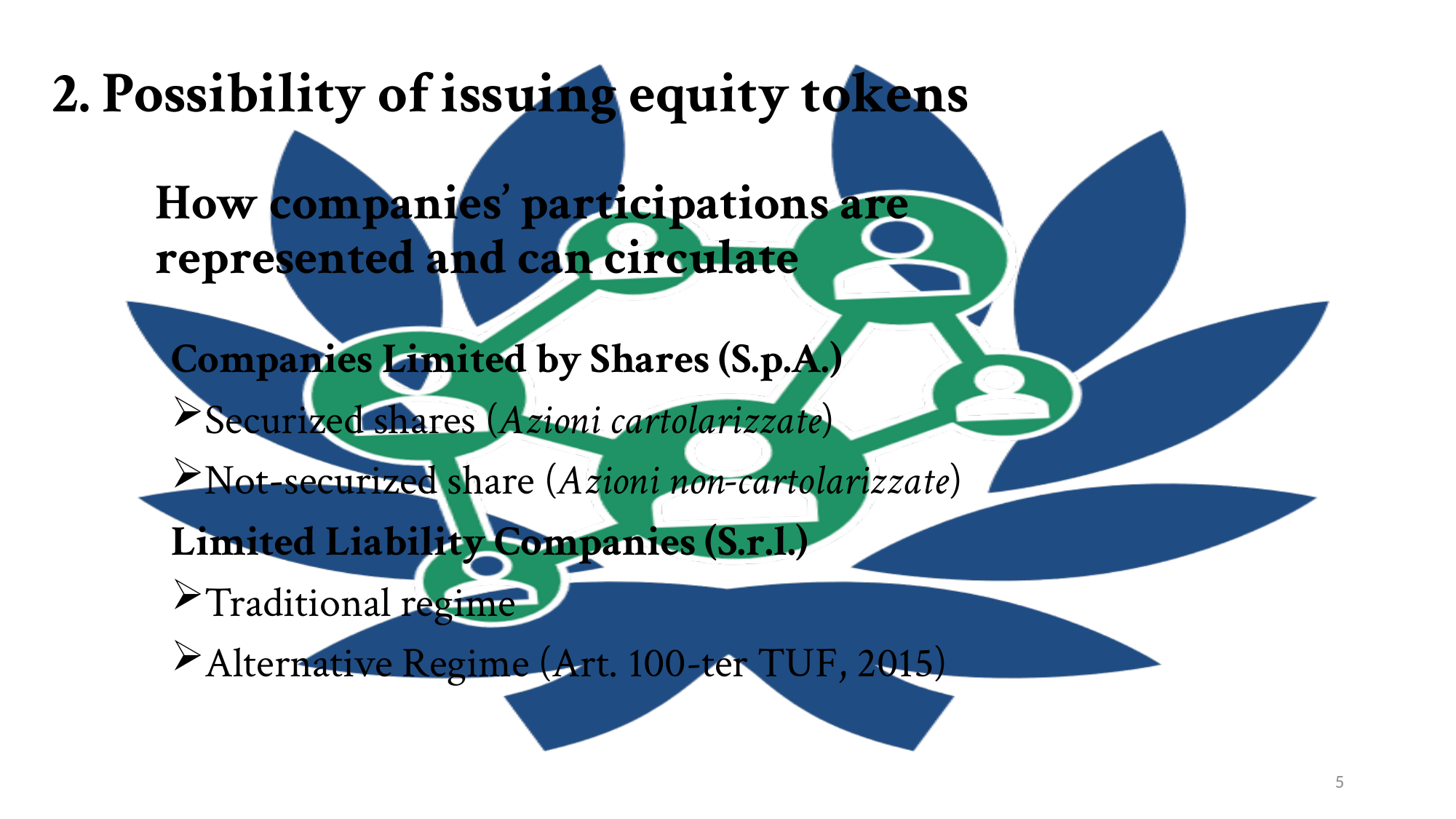

2. Possibility of issuing equity tokens
# How companies’ participations are represented and can circulate
Companies Limited by Shares (S.p.A.)
Securized shares (Azioni cartolarizzate)
Not-securized share (Azioni non-cartolarizzate)
Limited Liability Companies (S.r.l.)
Traditional regime
Alternative Regime (Art. 100-ter TUF, 2015)

5